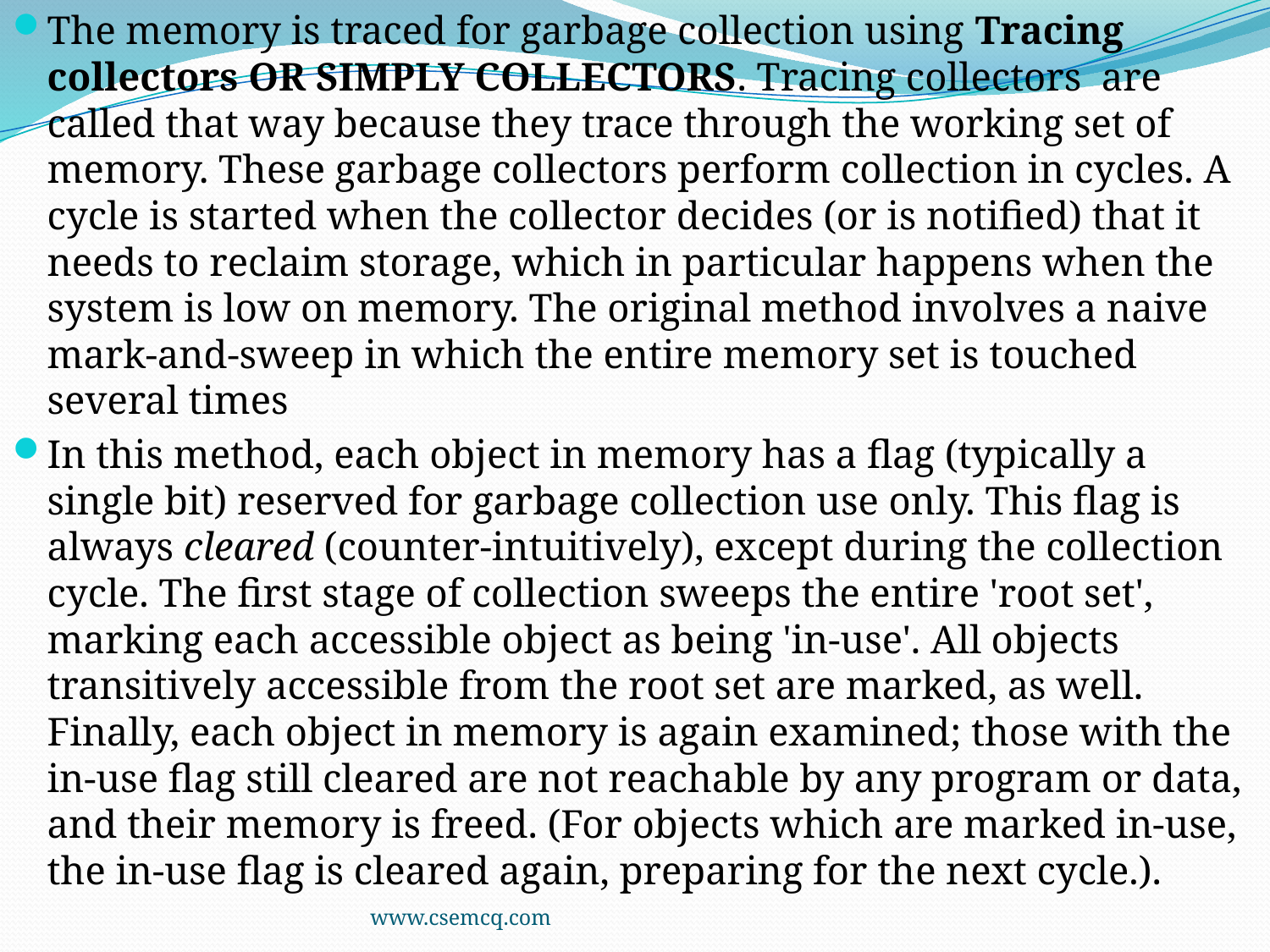

The memory is traced for garbage collection using Tracing collectors OR SIMPLY COLLECTORS. Tracing collectors  are called that way because they trace through the working set of memory. These garbage collectors perform collection in cycles. A cycle is started when the collector decides (or is notified) that it needs to reclaim storage, which in particular happens when the system is low on memory. The original method involves a naive mark-and-sweep in which the entire memory set is touched several times
In this method, each object in memory has a flag (typically a single bit) reserved for garbage collection use only. This flag is always cleared (counter-intuitively), except during the collection cycle. The first stage of collection sweeps the entire 'root set', marking each accessible object as being 'in-use'. All objects transitively accessible from the root set are marked, as well. Finally, each object in memory is again examined; those with the in-use flag still cleared are not reachable by any program or data, and their memory is freed. (For objects which are marked in-use, the in-use flag is cleared again, preparing for the next cycle.).
www.csemcq.com